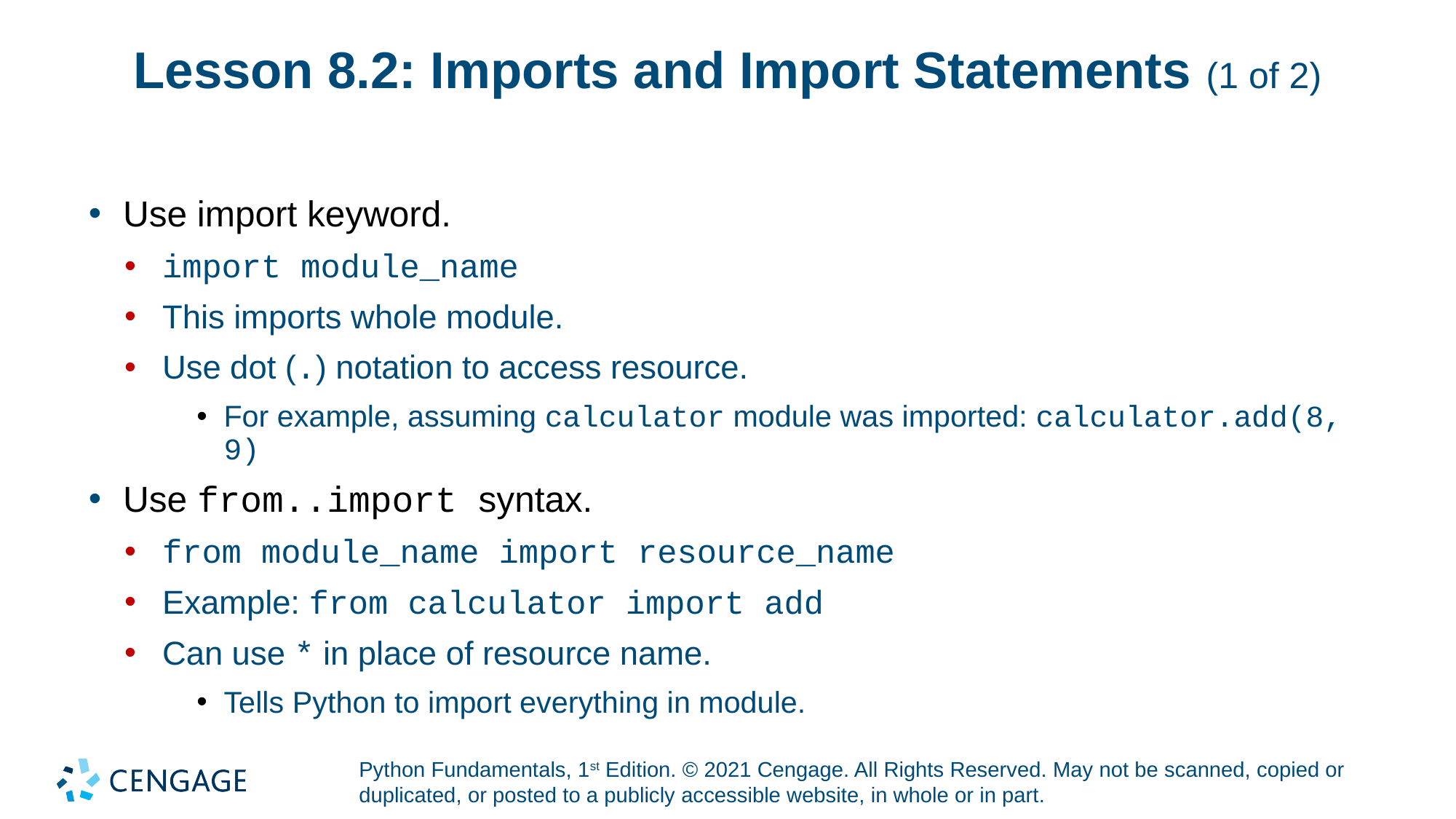

# Lesson 8.2: Imports and Import Statements (1 of 2)
Use import keyword.
import module_name
This imports whole module.
Use dot (.) notation to access resource.
For example, assuming calculator module was imported: calculator.add(8, 9)
Use from..import syntax.
from module_name import resource_name
Example: from calculator import add
Can use * in place of resource name.
Tells Python to import everything in module.